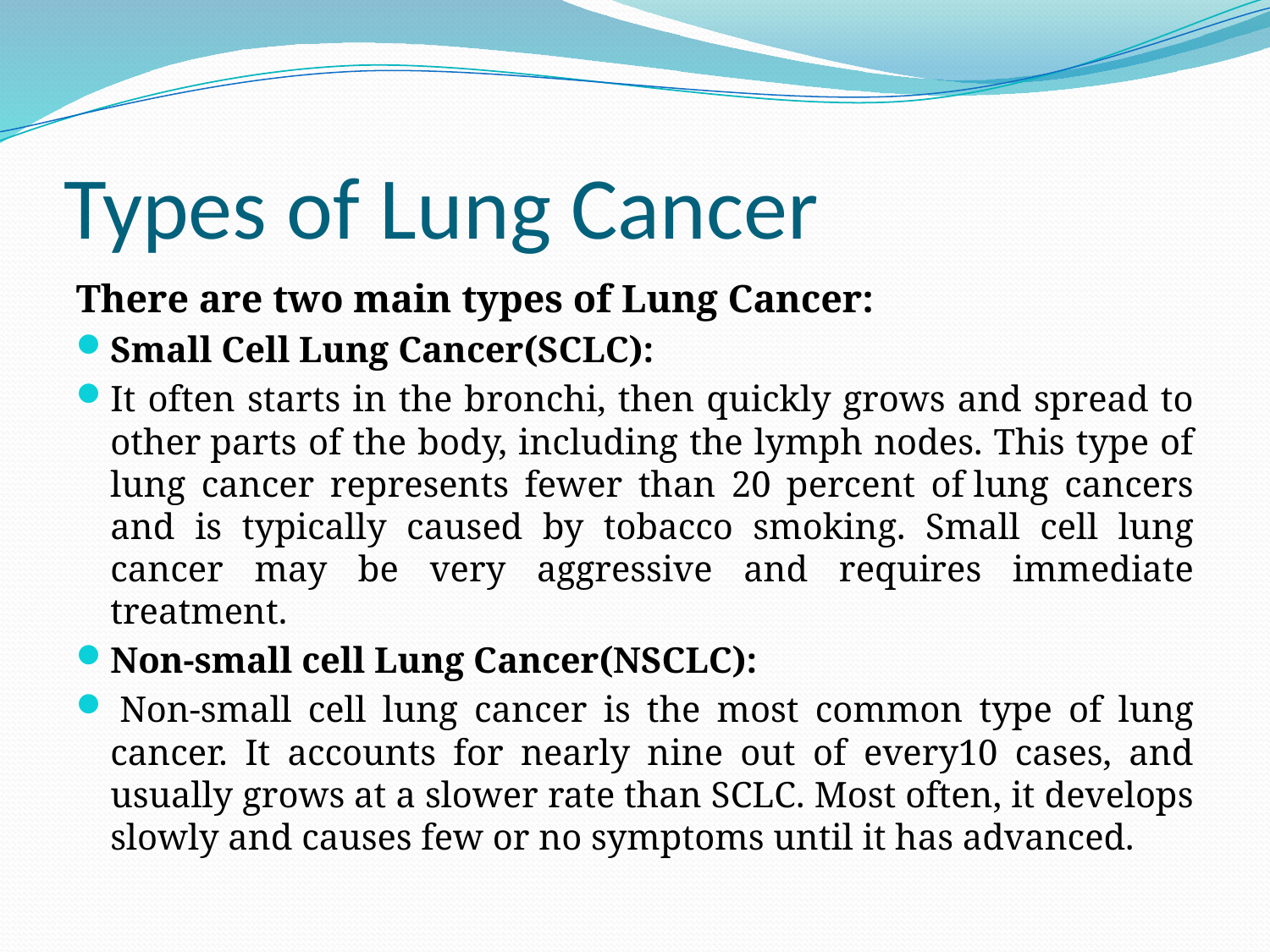

# Types of Lung Cancer
There are two main types of Lung Cancer:
Small Cell Lung Cancer(SCLC):
It often starts in the bronchi, then quickly grows and spread to other parts of the body, including the lymph nodes. This type of lung cancer represents fewer than 20 percent of lung cancers and is typically caused by tobacco smoking. Small cell lung cancer may be very aggressive and requires immediate treatment.
Non-small cell Lung Cancer(NSCLC):
 Non-small cell lung cancer is the most common type of lung cancer. It accounts for nearly nine out of every10 cases, and usually grows at a slower rate than SCLC. Most often, it develops slowly and causes few or no symptoms until it has advanced.